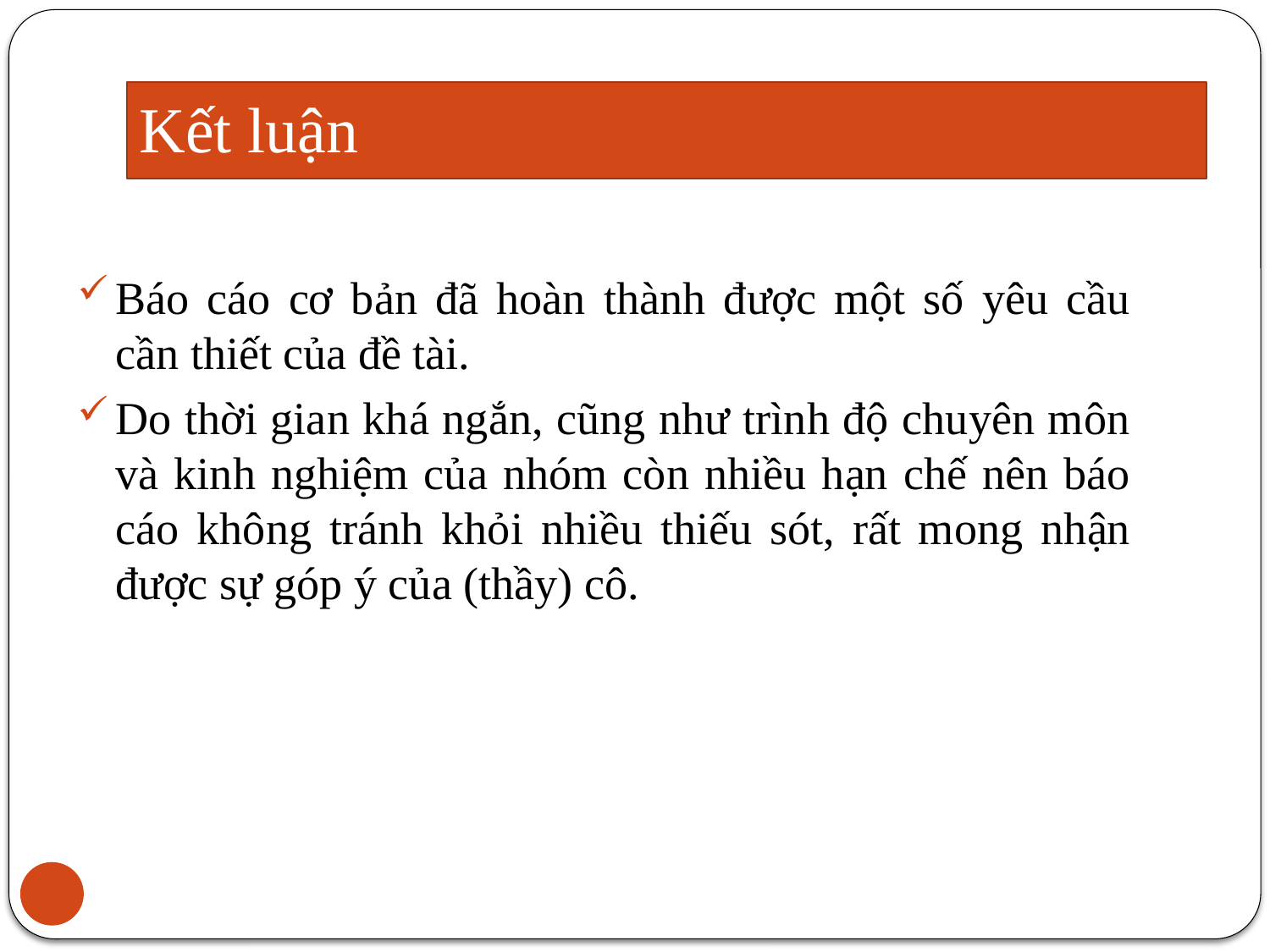

#
Kết luận

Báo cáo cơ bản đã hoàn thành được một số yêu cầu cần thiết của đề tài.
Do thời gian khá ngắn, cũng như trình độ chuyên môn và kinh nghiệm của nhóm còn nhiều hạn chế nên báo cáo không tránh khỏi nhiều thiếu sót, rất mong nhận được sự góp ý của (thầy) cô.
14